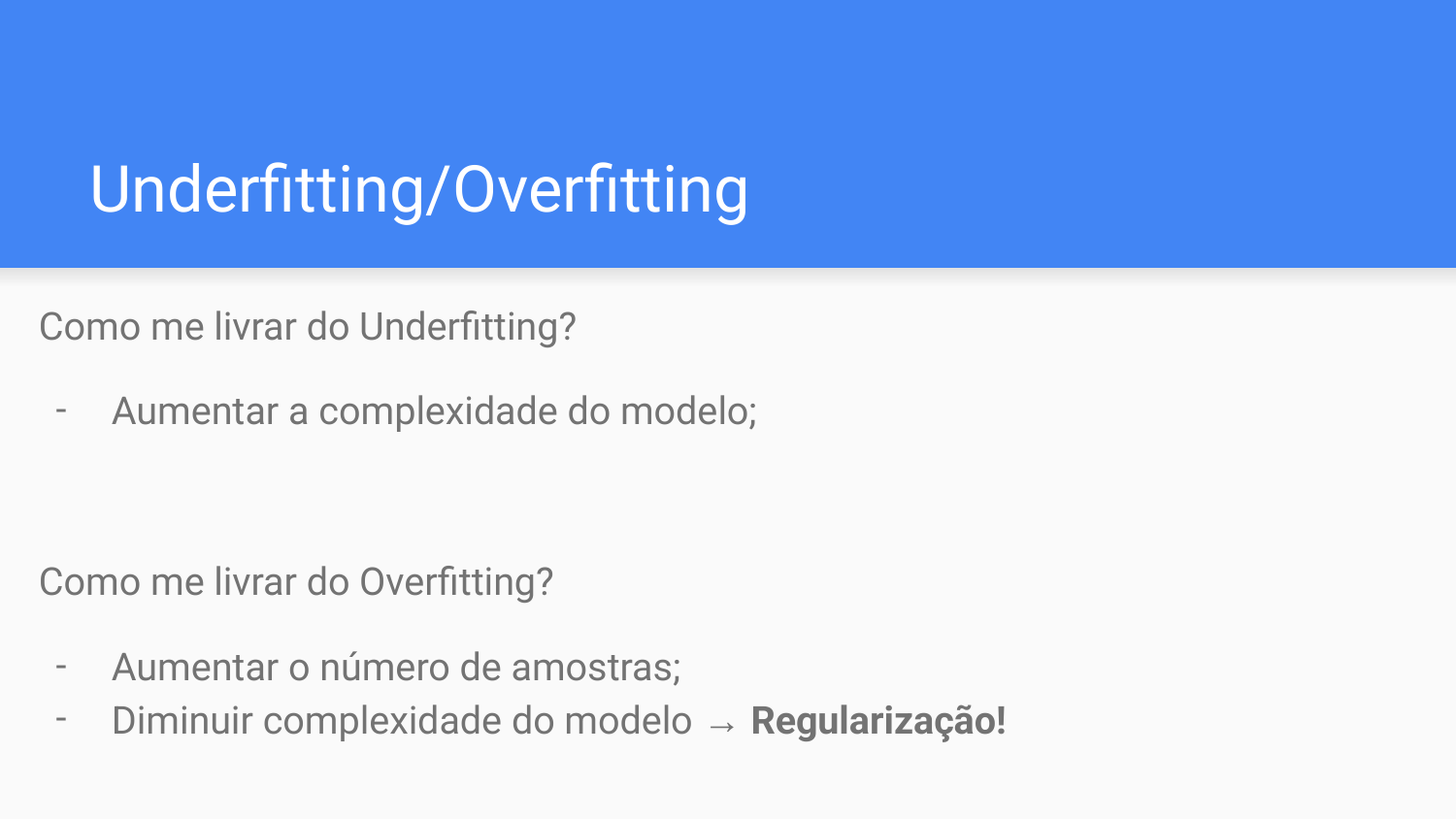

# Underfitting/Overfitting
Como me livrar do Underfitting?
Aumentar a complexidade do modelo;

Como me livrar do Overfitting?
Aumentar o número de amostras;
Diminuir complexidade do modelo → Regularização!